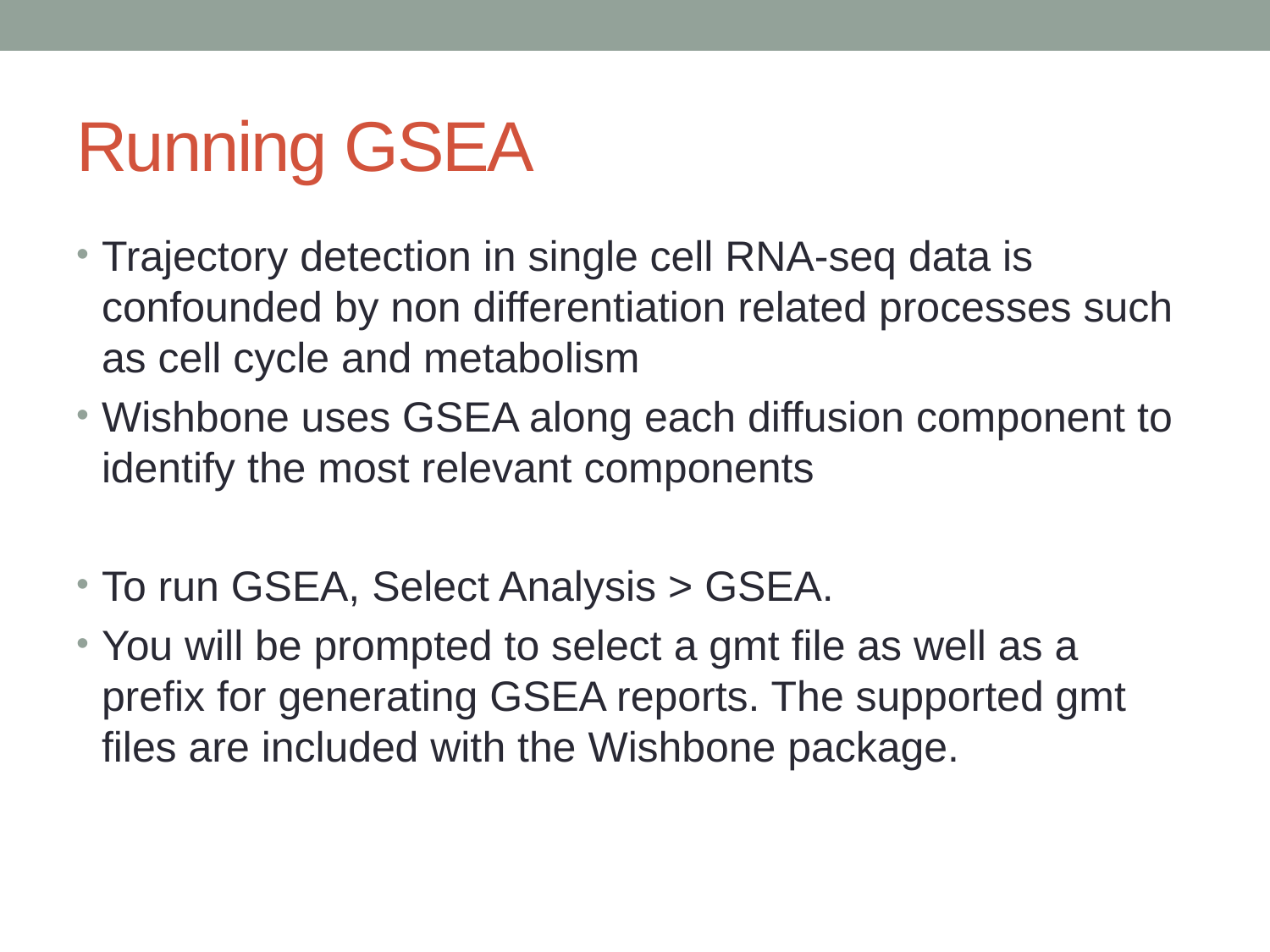

# Running GSEA
Trajectory detection in single cell RNA-seq data is confounded by non differentiation related processes such as cell cycle and metabolism
Wishbone uses GSEA along each diffusion component to identify the most relevant components

To run GSEA, Select Analysis > GSEA.
You will be prompted to select a gmt file as well as a prefix for generating GSEA reports. The supported gmt files are included with the Wishbone package.